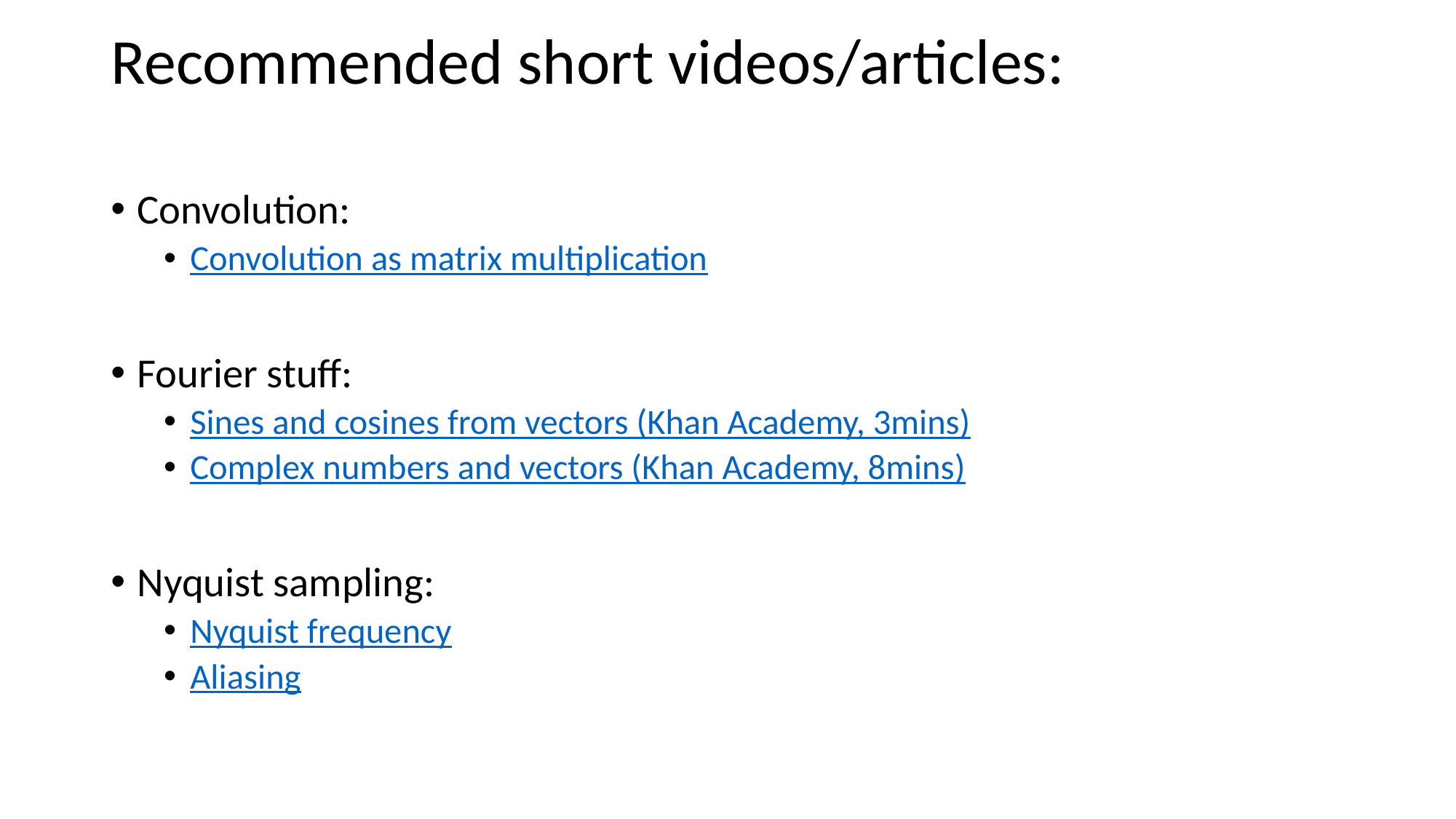

# Recommended short videos/articles:
Convolution:
Convolution as matrix multiplication

Fourier stuff:
Sines and cosines from vectors (Khan Academy, 3mins)
Complex numbers and vectors (Khan Academy, 8mins)

Nyquist sampling:
Nyquist frequency
Aliasing